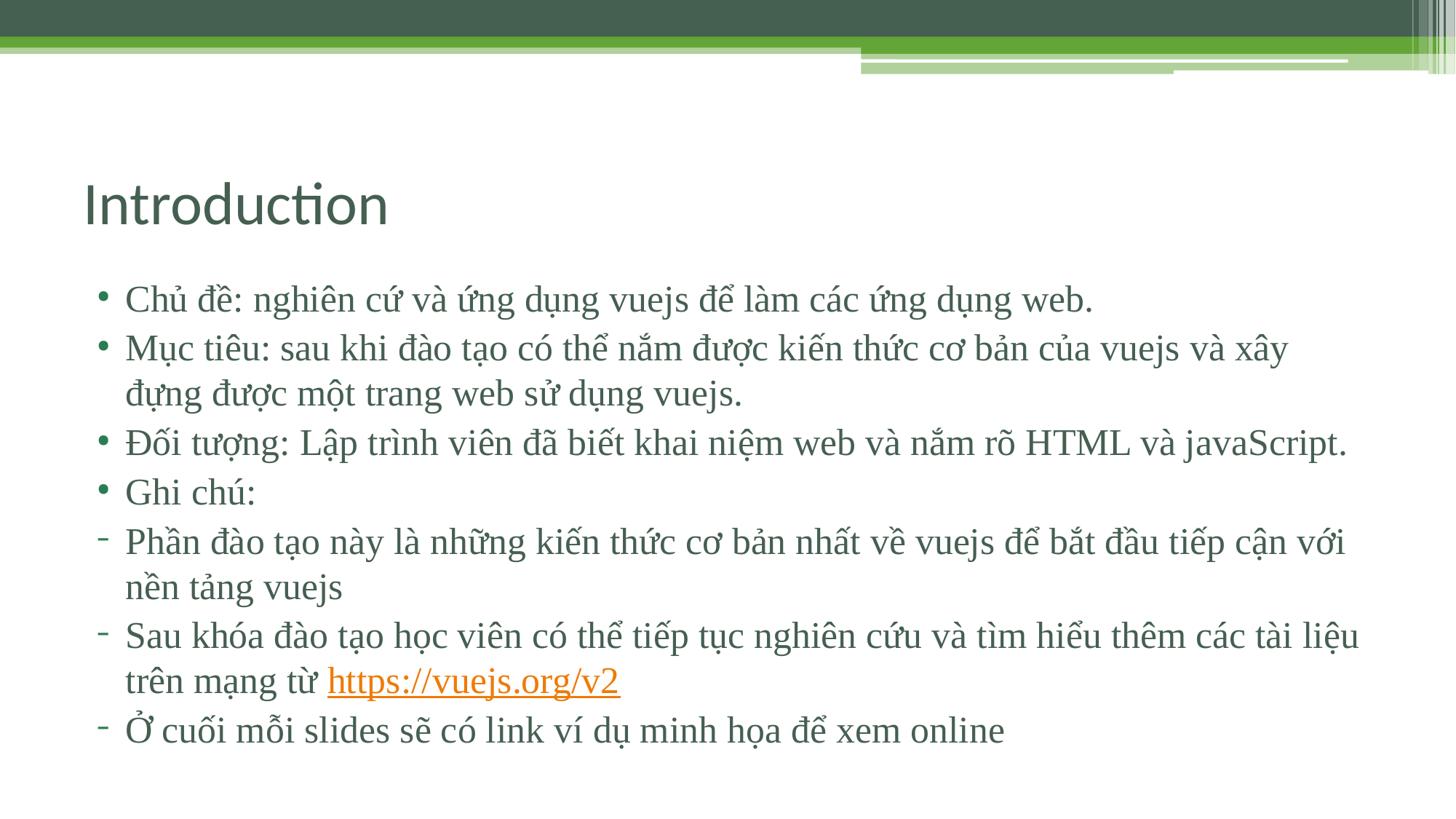

# Introduction
Chủ đề: nghiên cứ và ứng dụng vuejs để làm các ứng dụng web.
Mục tiêu: sau khi đào tạo có thể nắm được kiến thức cơ bản của vuejs và xây đựng được một trang web sử dụng vuejs.
Đối tượng: Lập trình viên đã biết khai niệm web và nắm rõ HTML và javaScript.
Ghi chú:
Phần đào tạo này là những kiến thức cơ bản nhất về vuejs để bắt đầu tiếp cận với nền tảng vuejs
Sau khóa đào tạo học viên có thể tiếp tục nghiên cứu và tìm hiểu thêm các tài liệu trên mạng từ https://vuejs.org/v2
Ở cuối mỗi slides sẽ có link ví dụ minh họa để xem online